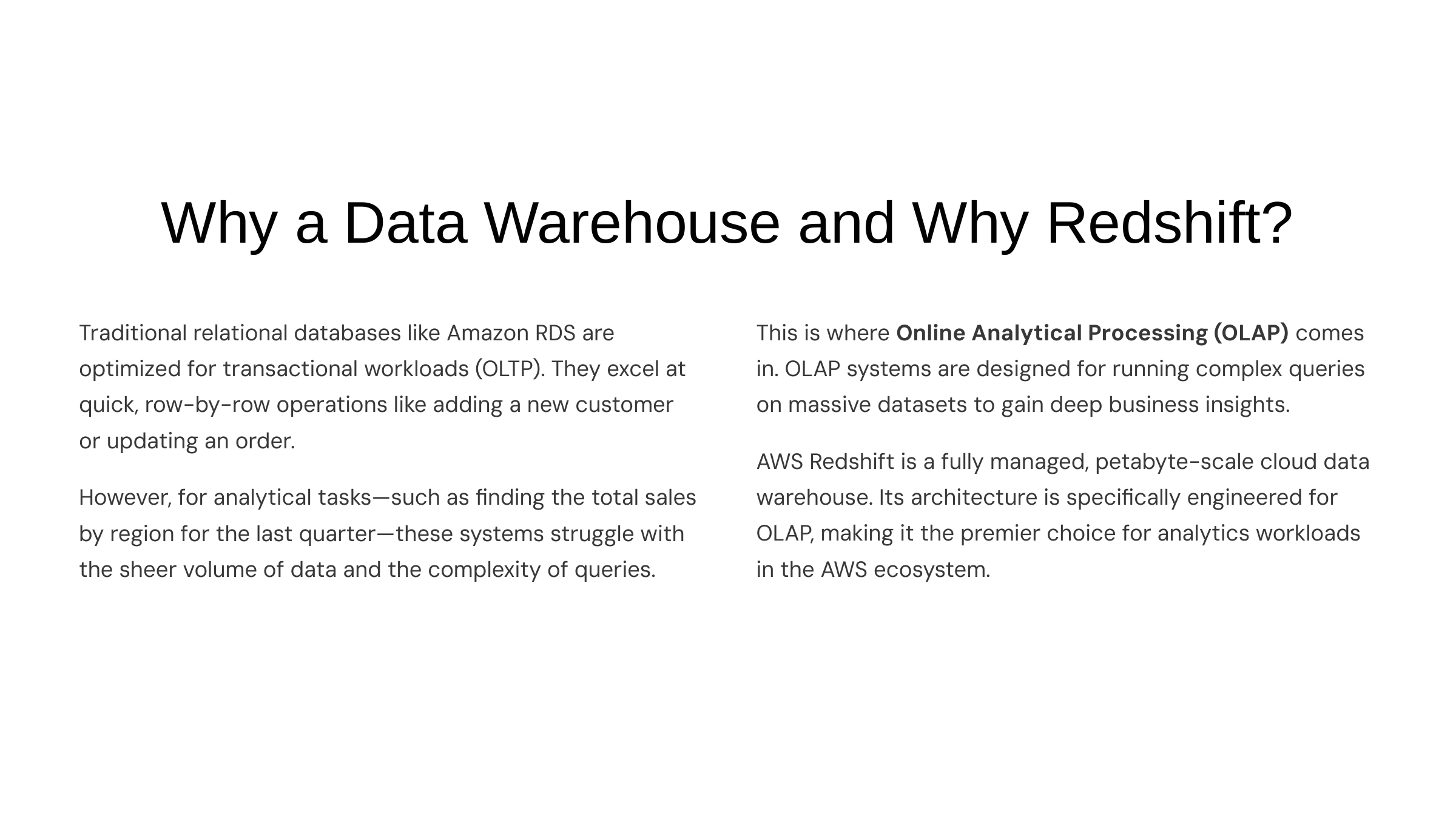

Why a Data Warehouse and Why Redshift?
Traditional relational databases like Amazon RDS are optimized for transactional workloads (OLTP). They excel at quick, row-by-row operations like adding a new customer or updating an order.
This is where Online Analytical Processing (OLAP) comes in. OLAP systems are designed for running complex queries on massive datasets to gain deep business insights.
AWS Redshift is a fully managed, petabyte-scale cloud data warehouse. Its architecture is specifically engineered for OLAP, making it the premier choice for analytics workloads in the AWS ecosystem.
However, for analytical tasks—such as finding the total sales by region for the last quarter—these systems struggle with the sheer volume of data and the complexity of queries.